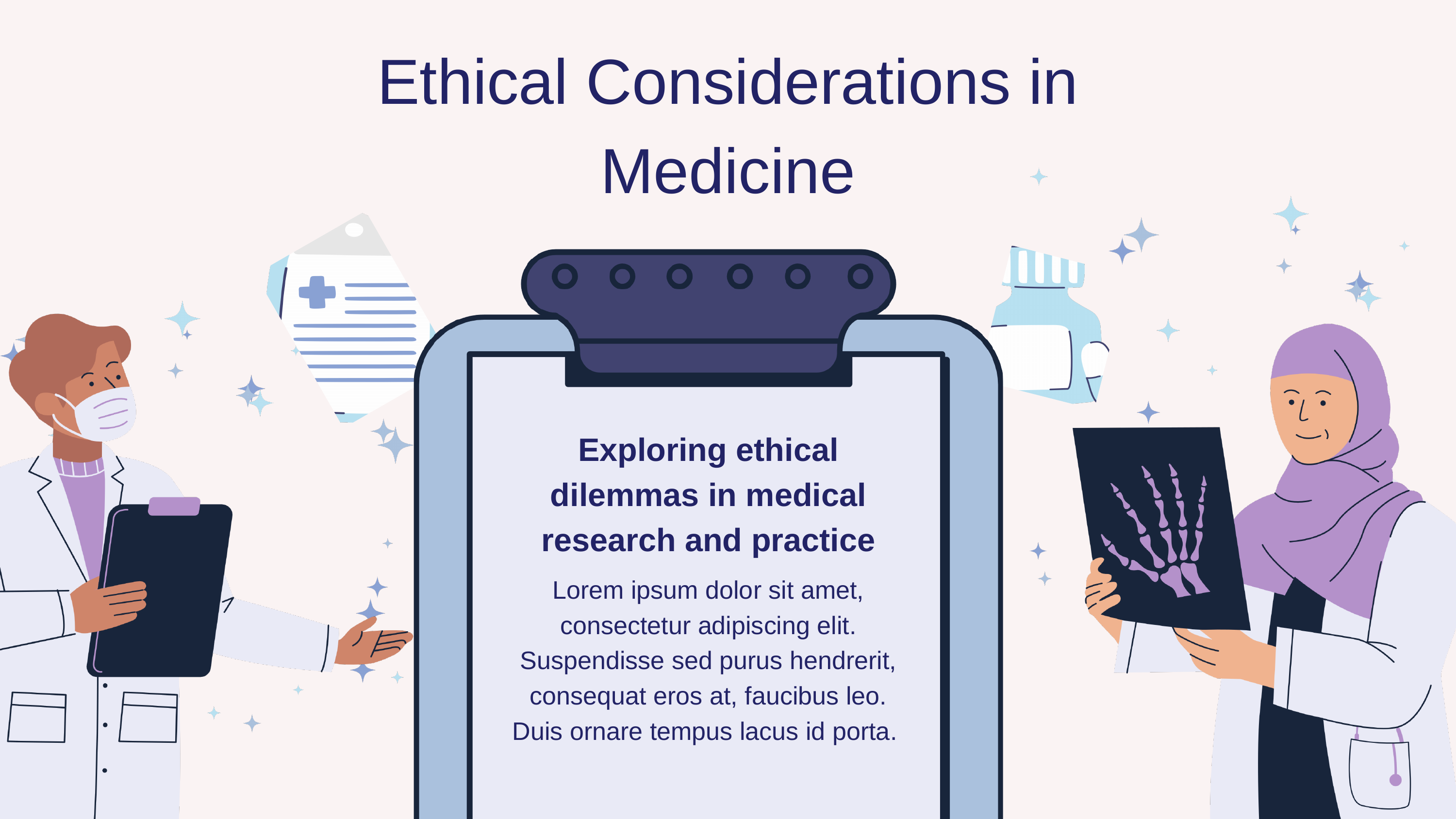

Ethical Considerations in Medicine

Exploring ethical dilemmas in medical research and practice
Lorem ipsum dolor sit amet, consectetur adipiscing elit. Suspendisse sed purus hendrerit, consequat eros at, faucibus leo. Duis ornare tempus lacus id porta.